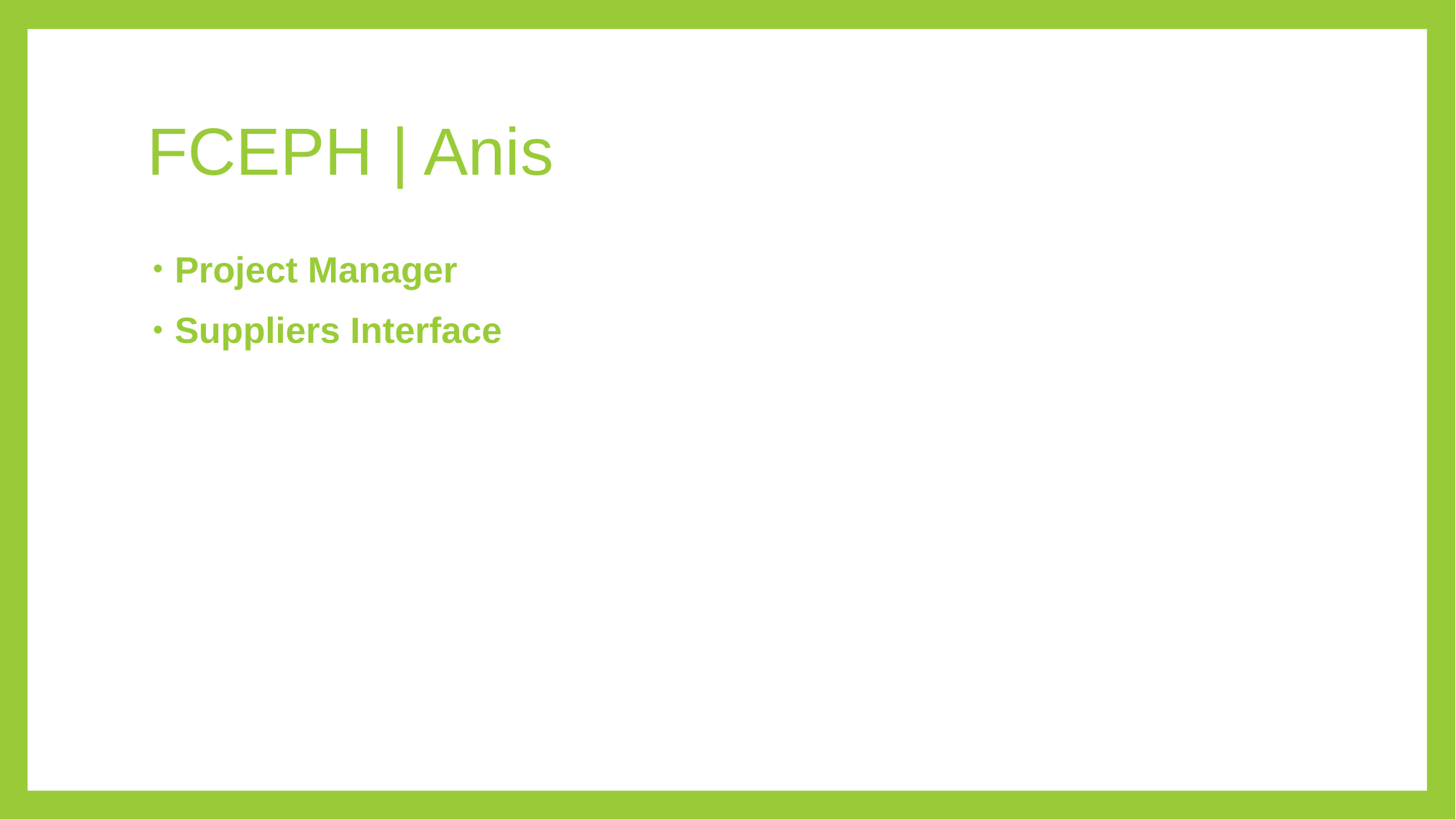

# FCEPH | Anis
Project Manager
Suppliers Interface